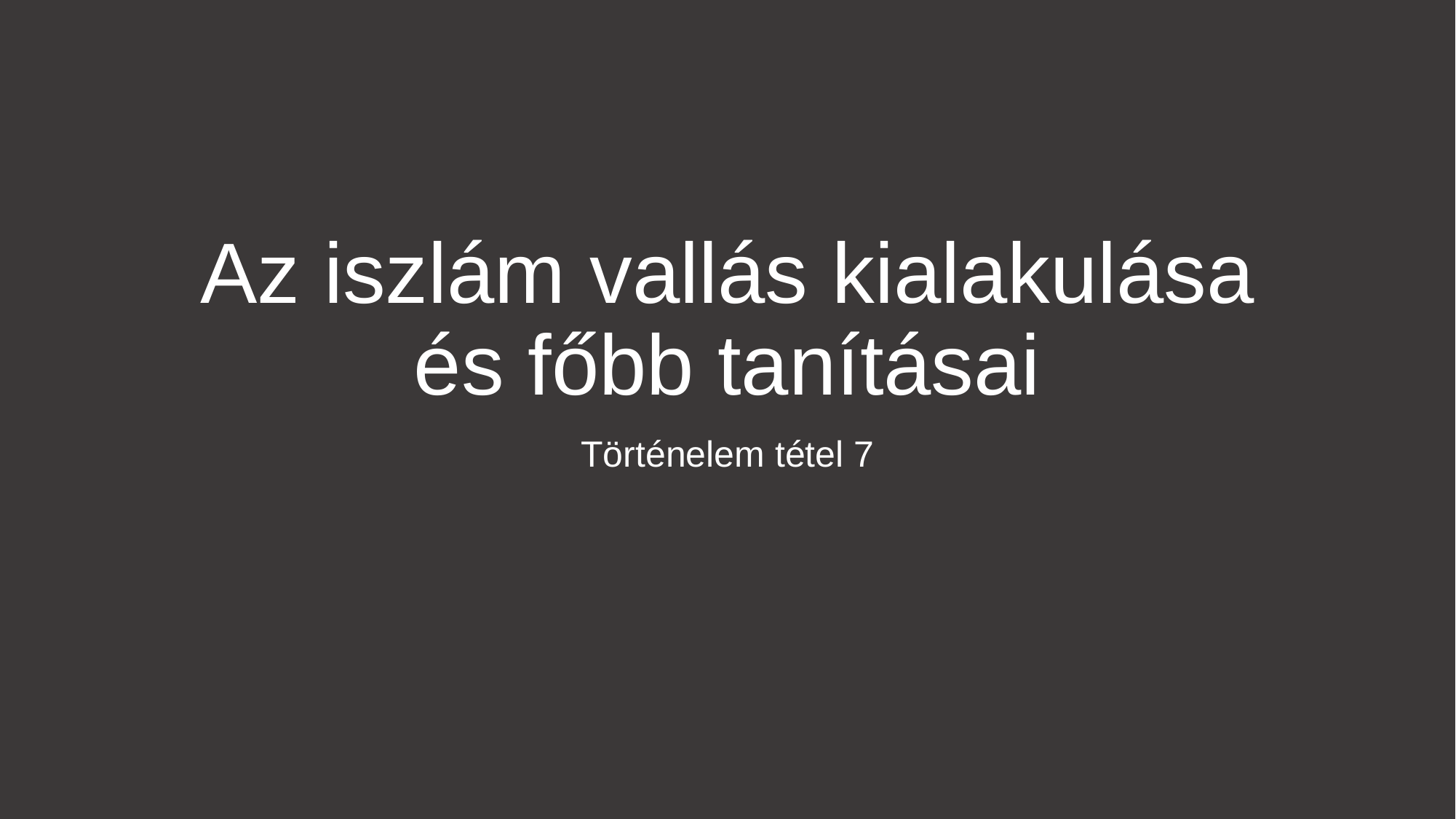

# Az iszlám vallás kialakulása és főbb tanításai
Történelem tétel 7